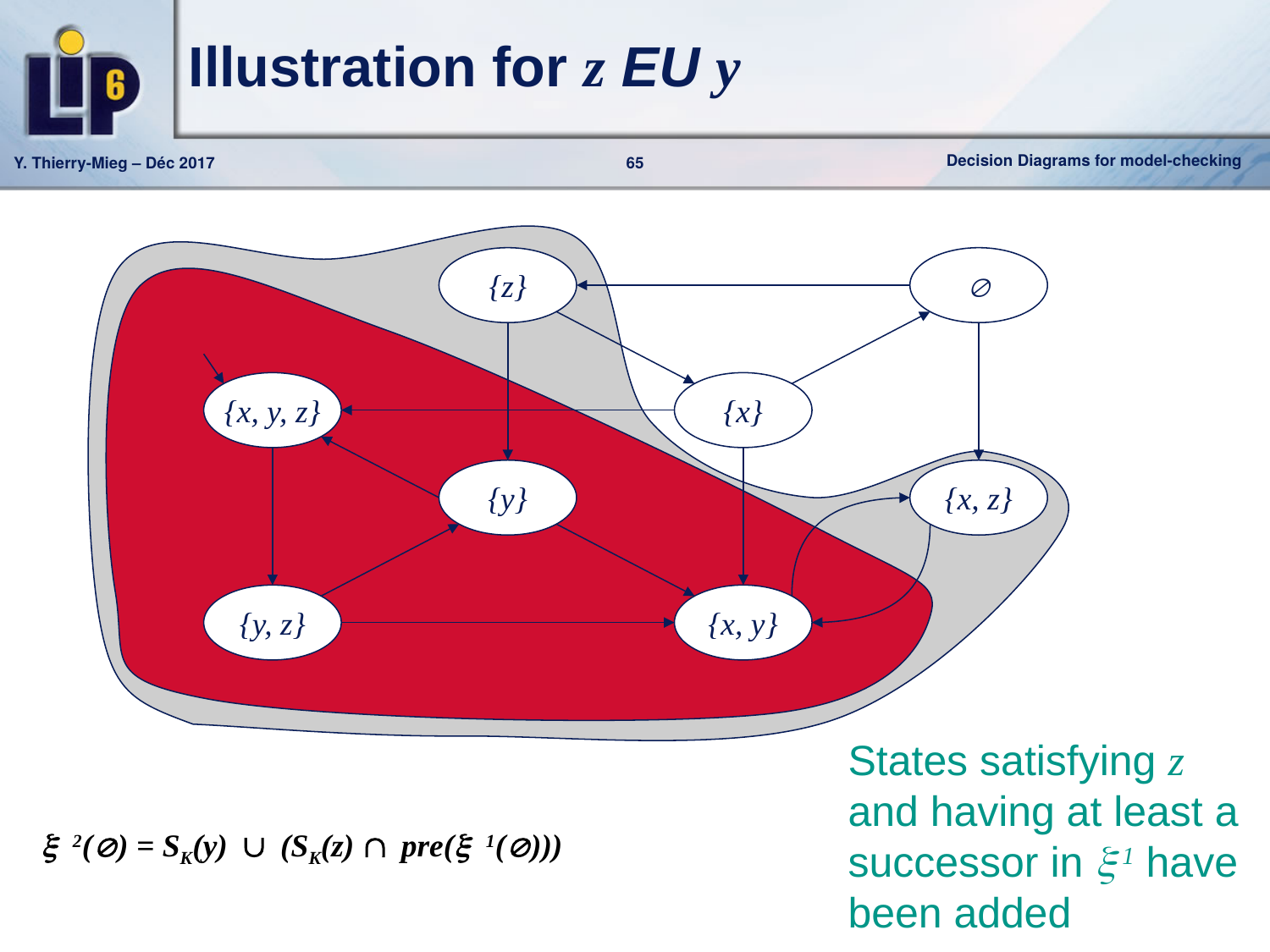

# Illustration for z EU y

{z}
∅
{x, y, z}
{x}
{y}
{x, z}
{y, z}
{x, y}
States satisfying z
and having at least a
successor in ξ 1 have
been added
ξ 2(∅) = SK(y) ∪ (SK(z) ∩ pre(ξ 1(∅)))